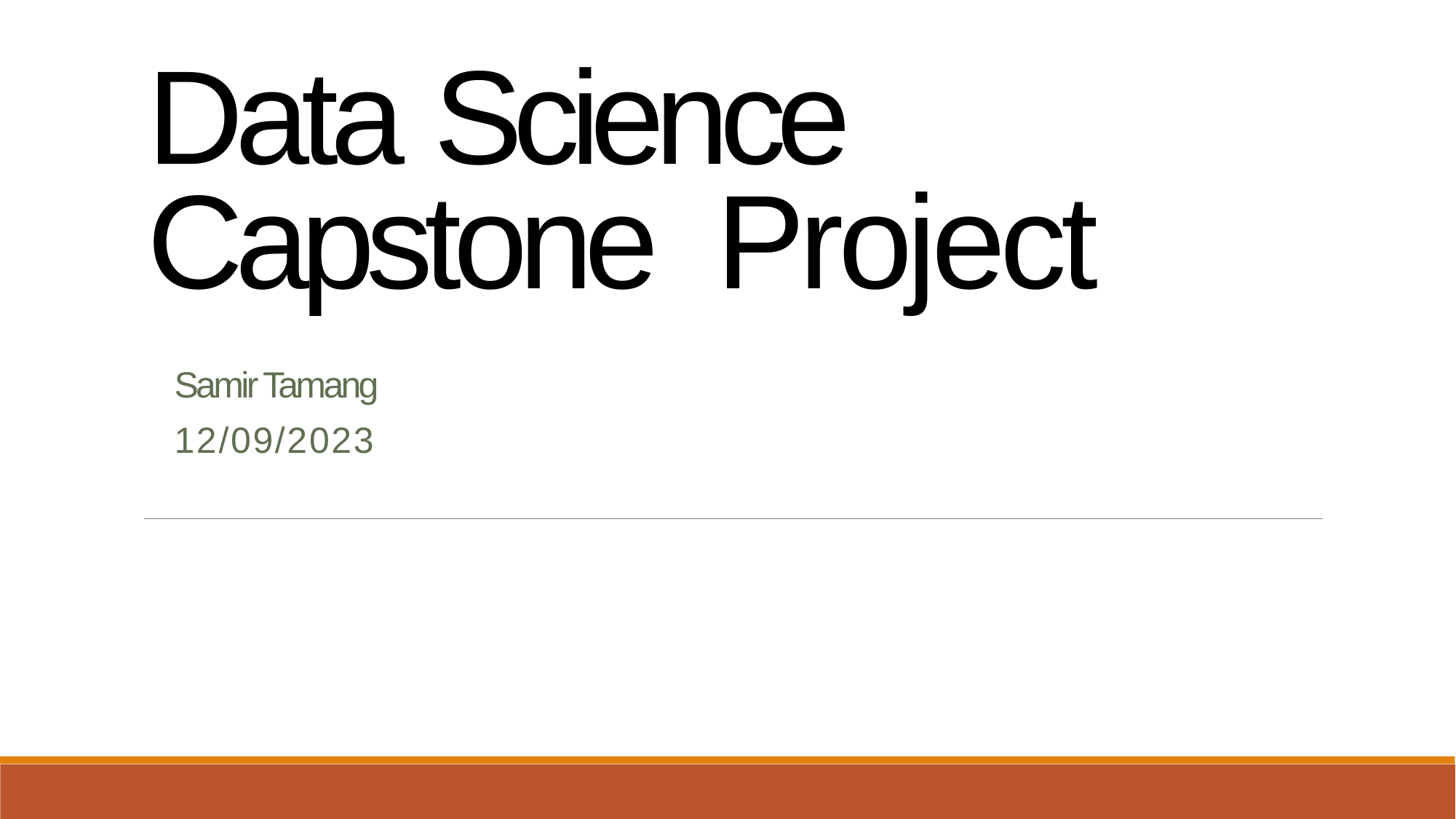

Data Science Capstone  Project
Samir Tamang
12/09/2023